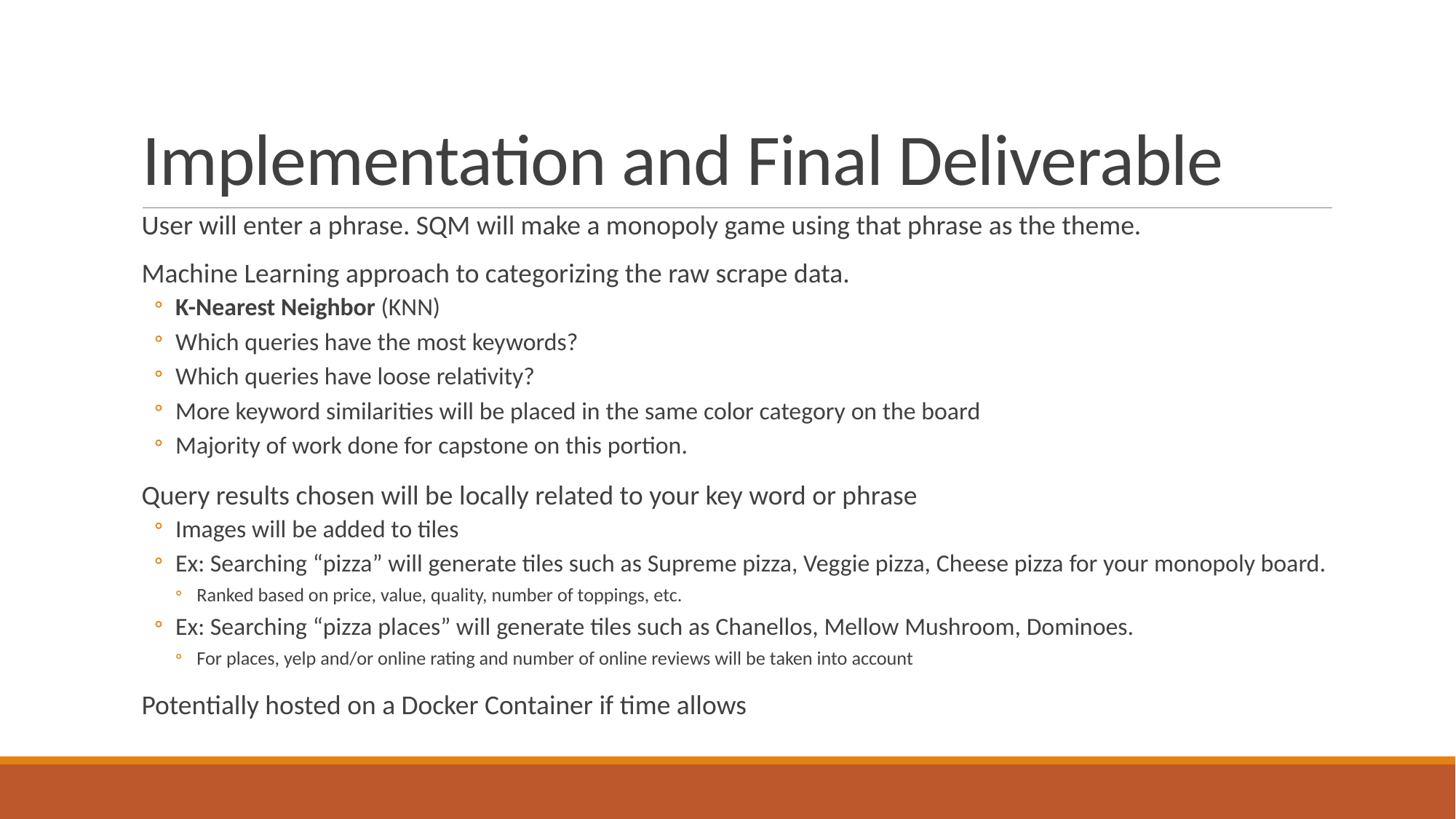

# Implementation and Final Deliverable
User will enter a phrase. SQM will make a monopoly game using that phrase as the theme.
Machine Learning approach to categorizing the raw scrape data.
K-Nearest Neighbor (KNN)
Which queries have the most keywords?
Which queries have loose relativity?
More keyword similarities will be placed in the same color category on the board
Majority of work done for capstone on this portion.
Query results chosen will be locally related to your key word or phrase
Images will be added to tiles
Ex: Searching “pizza” will generate tiles such as Supreme pizza, Veggie pizza, Cheese pizza for your monopoly board.
Ranked based on price, value, quality, number of toppings, etc.
Ex: Searching “pizza places” will generate tiles such as Chanellos, Mellow Mushroom, Dominoes.
For places, yelp and/or online rating and number of online reviews will be taken into account
Potentially hosted on a Docker Container if time allows